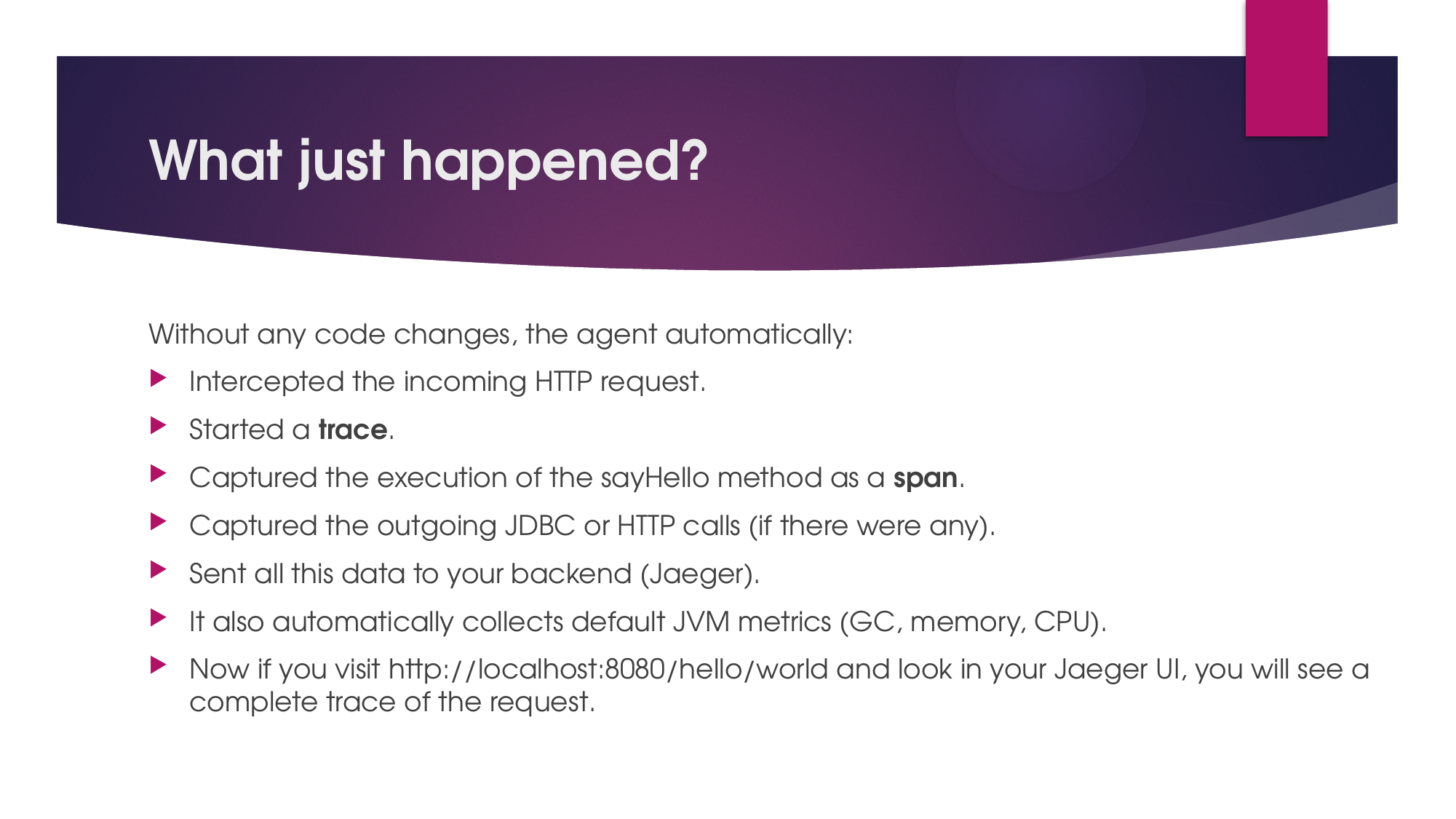

# What just happened?
Without any code changes, the agent automatically:
Intercepted the incoming HTTP request.
Started a trace.
Captured the execution of the sayHello method as a span.
Captured the outgoing JDBC or HTTP calls (if there were any).
Sent all this data to your backend (Jaeger).
It also automatically collects default JVM metrics (GC, memory, CPU).
Now if you visit http://localhost:8080/hello/world and look in your Jaeger UI, you will see a complete trace of the request.